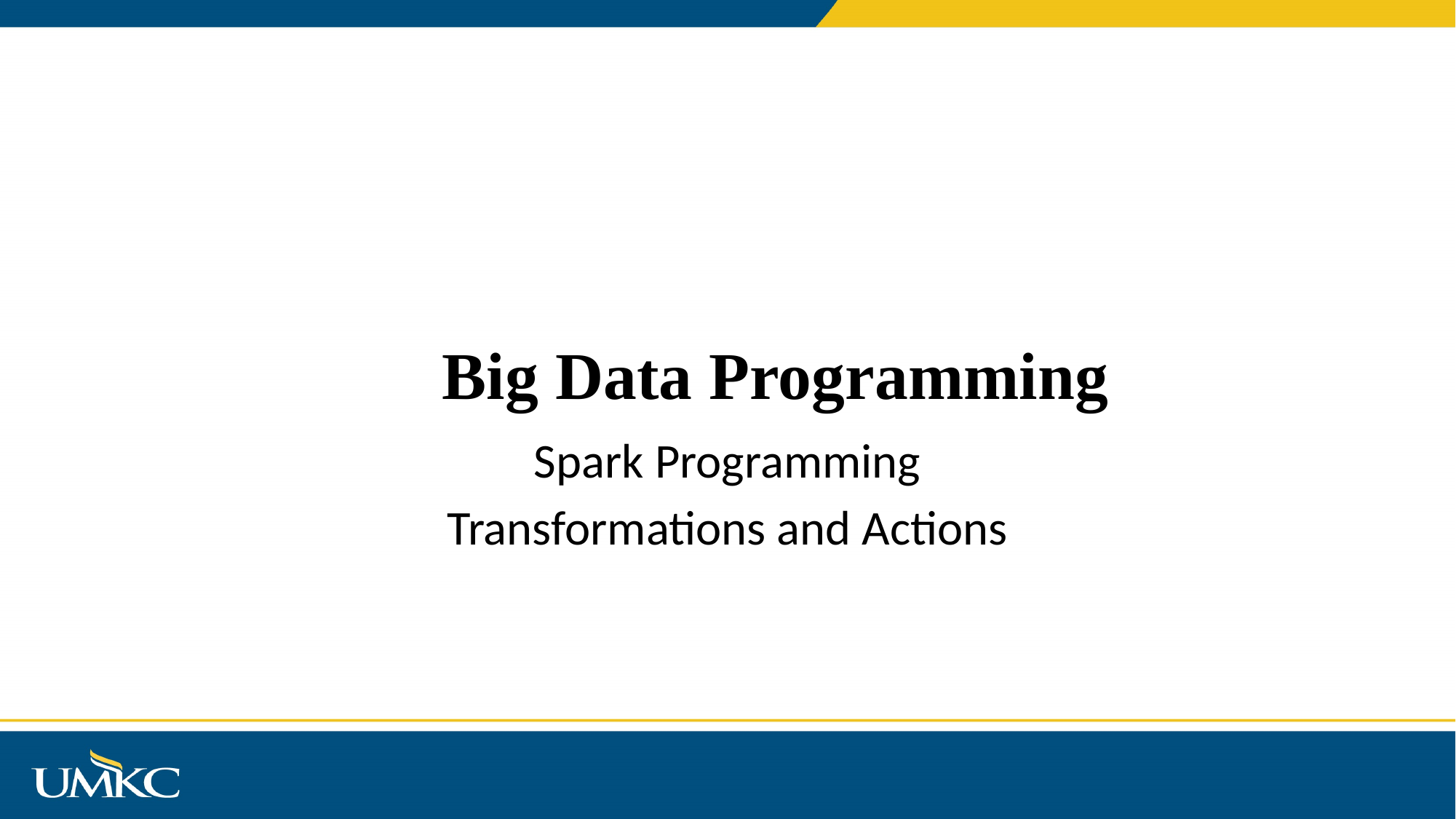

# Big Data Programming
Spark Programming
Transformations and Actions